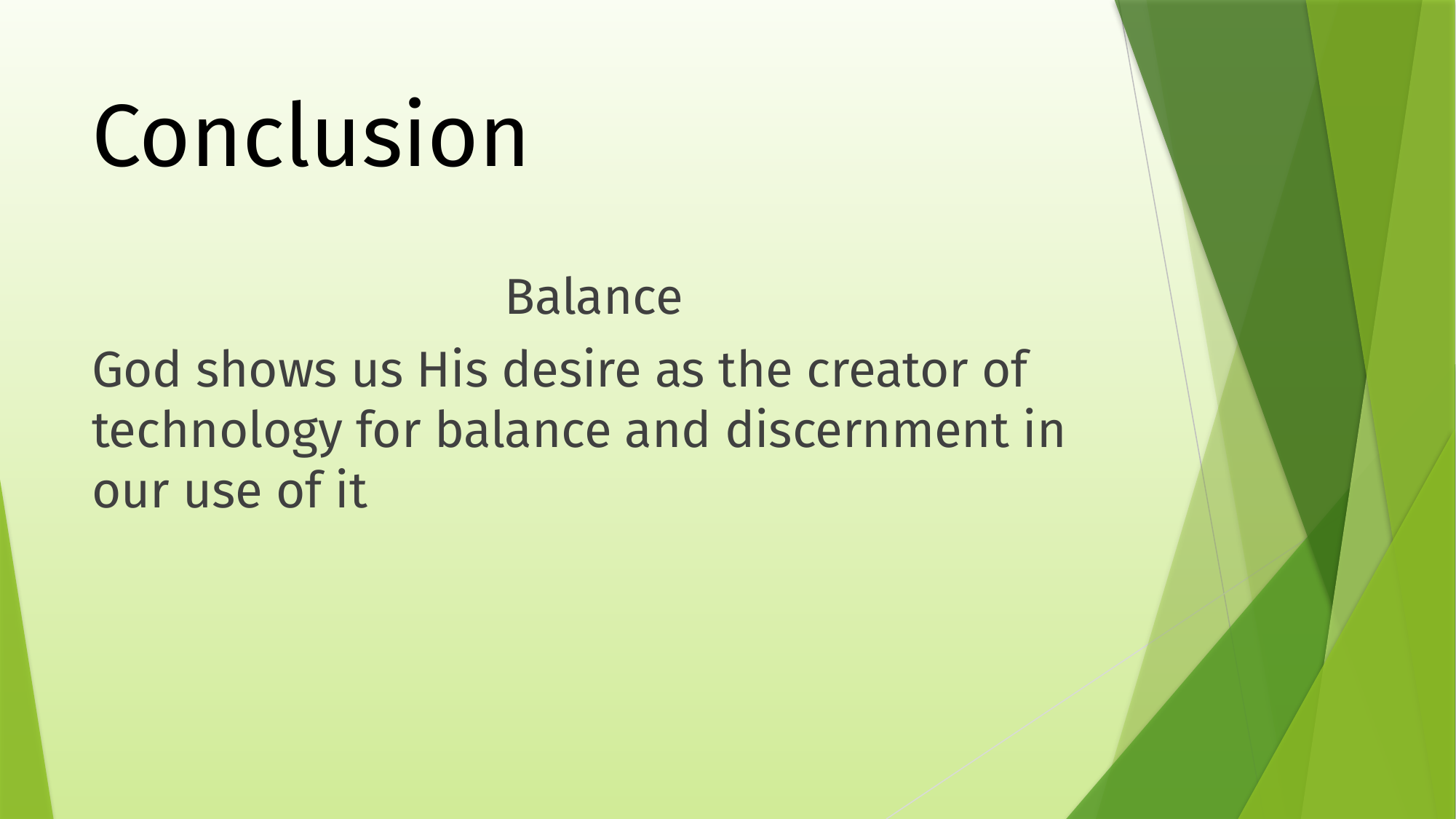

# Conclusion
Balance
God shows us His desire as the creator of technology for balance and discernment in our use of it